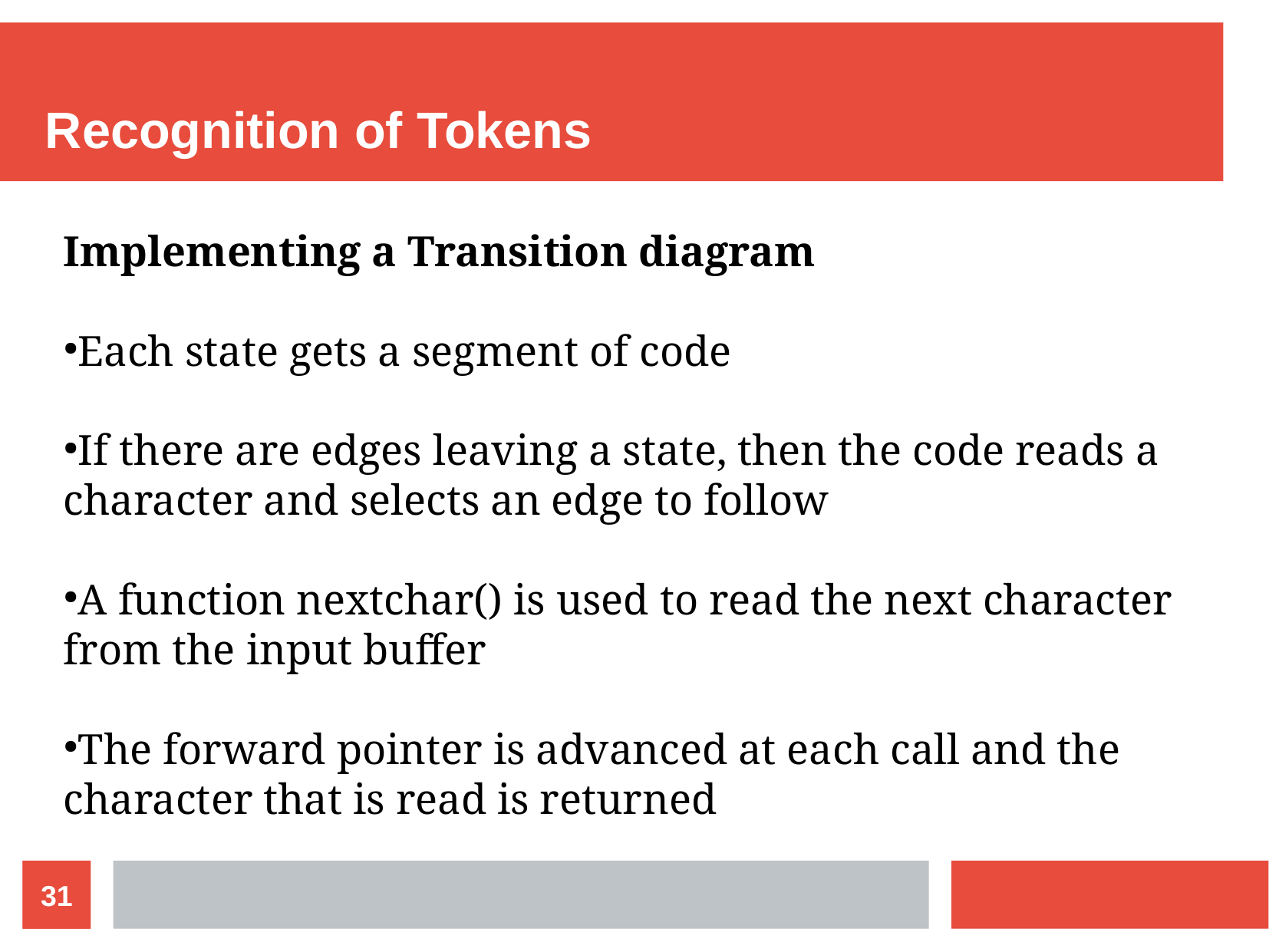

Recognition of Tokens
Implementing a Transition diagram

Each state gets a segment of code

If there are edges leaving a state, then the code reads a character and selects an edge to follow

A function nextchar() is used to read the next character from the input buffer

The forward pointer is advanced at each call and the character that is read is returned

31